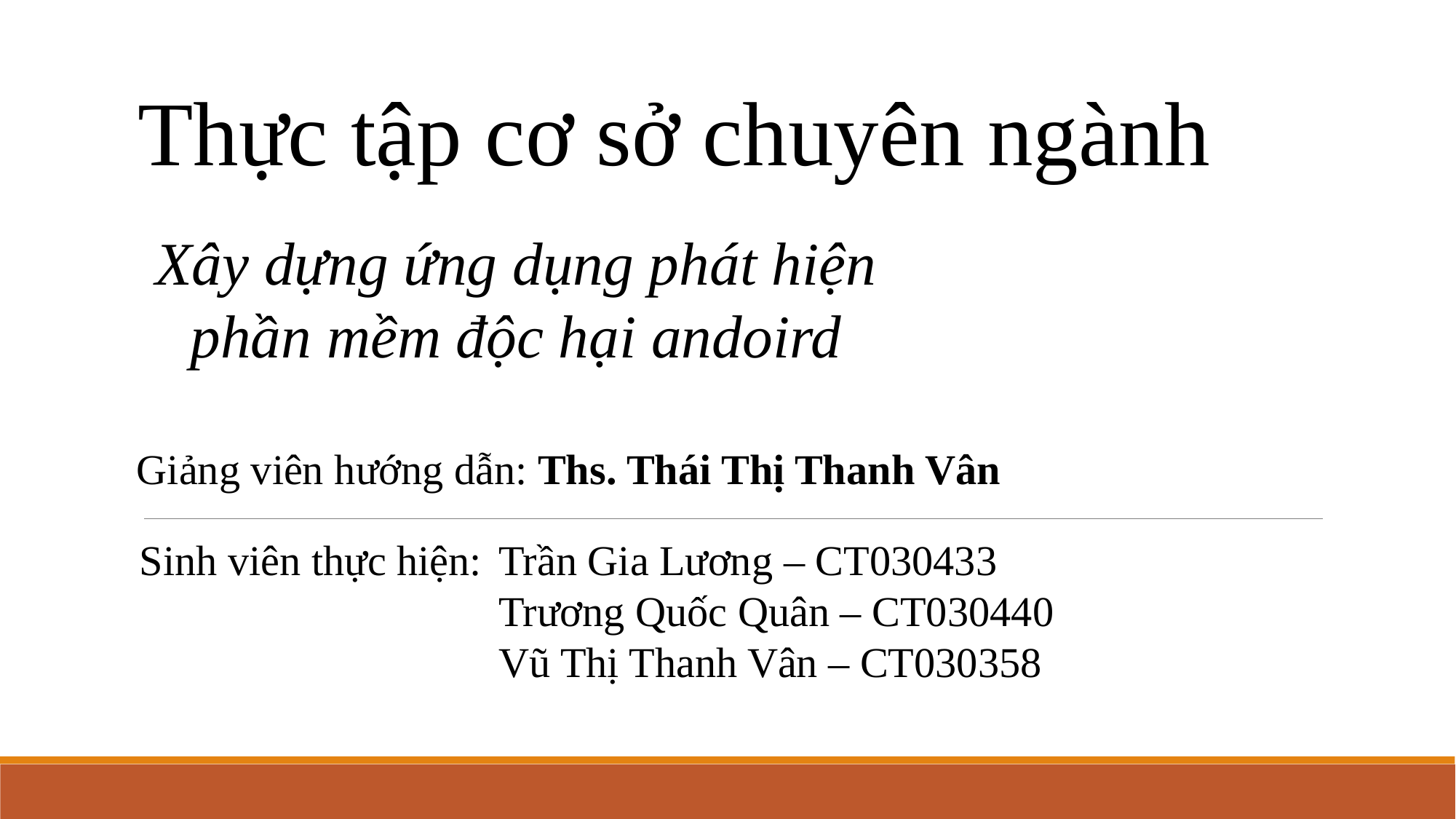

Thực tập cơ sở chuyên ngành
Xây dựng ứng dụng phát hiện phần mềm độc hại andoird
Giảng viên hướng dẫn: Ths. Thái Thị Thanh Vân
Sinh viên thực hiện:
Trần Gia Lương – CT030433
Trương Quốc Quân – CT030440
Vũ Thị Thanh Vân – CT030358